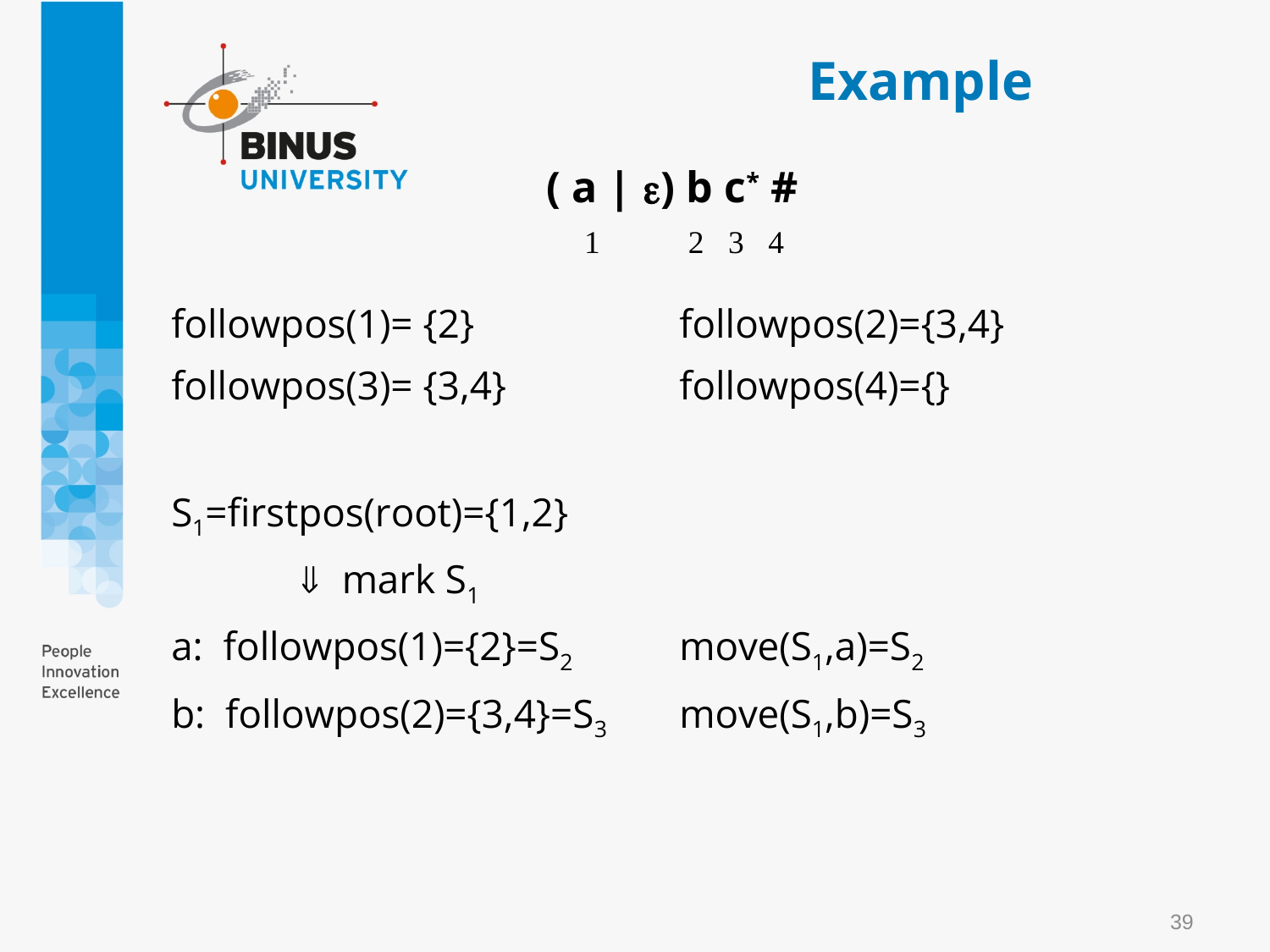

Example
# ( a | ε) b c* #
1           2   3   4
followpos(1)= {2}  		followpos(2)={3,4}
followpos(3)= {3,4}		followpos(4)={}

S1=firstpos(root)={1,2}
	⇓  mark S1
a:  followpos(1)={2}=S2	move(S1,a)=S2
b:  followpos(2)={3,4}=S3 	move(S1,b)=S3

39